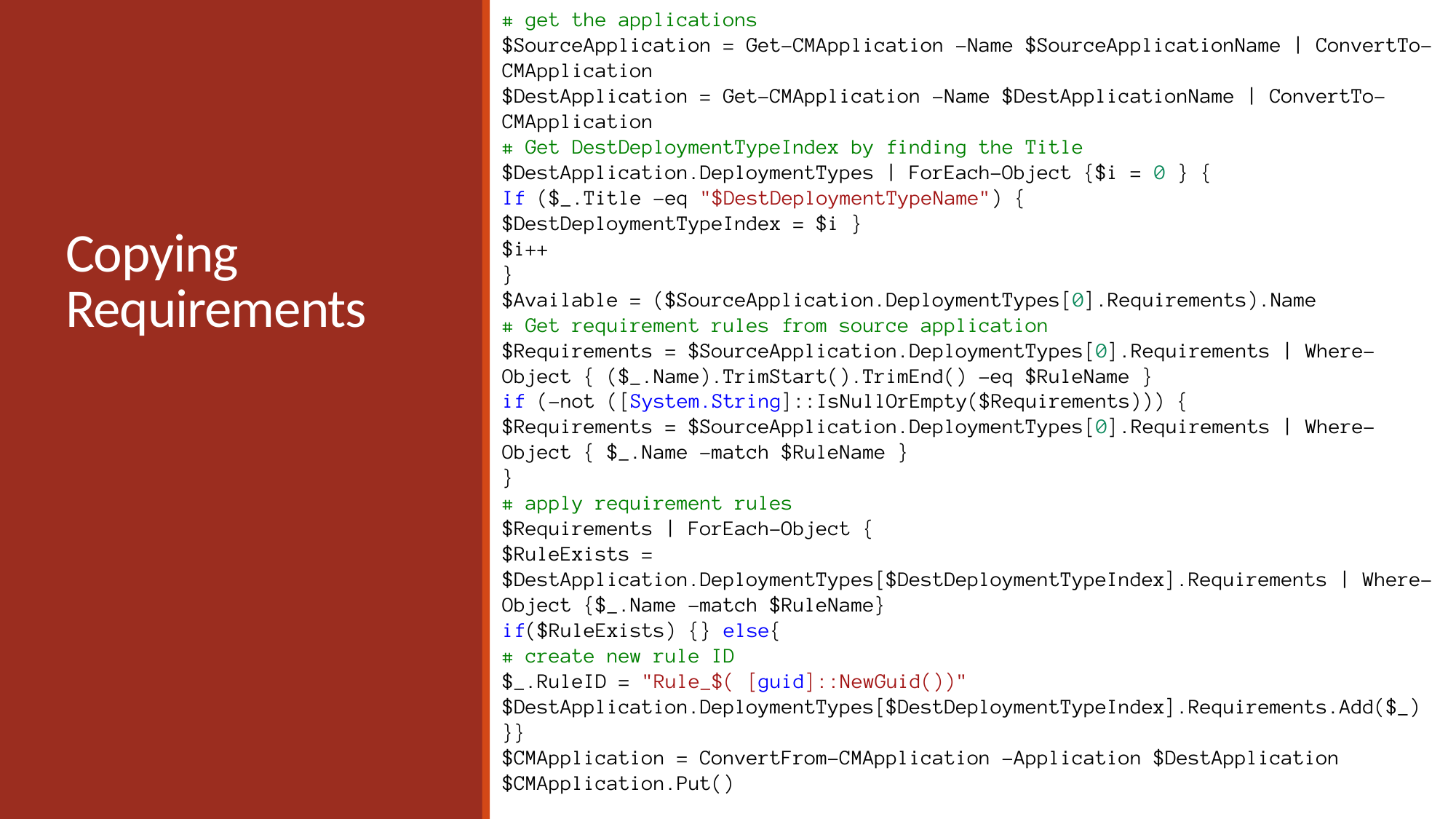

# get the applications
$SourceApplication = Get-CMApplication -Name $SourceApplicationName | ConvertTo-CMApplication
$DestApplication = Get-CMApplication -Name $DestApplicationName | ConvertTo-CMApplication
# Get DestDeploymentTypeIndex by finding the Title
$DestApplication.DeploymentTypes | ForEach-Object {$i = 0 } {
If ($_.Title -eq "$DestDeploymentTypeName") {
$DestDeploymentTypeIndex = $i }
$i++
}
$Available = ($SourceApplication.DeploymentTypes[0].Requirements).Name
# Get requirement rules from source application
$Requirements = $SourceApplication.DeploymentTypes[0].Requirements | Where-Object { ($_.Name).TrimStart().TrimEnd() -eq $RuleName }
if (-not ([System.String]::IsNullOrEmpty($Requirements))) {
$Requirements = $SourceApplication.DeploymentTypes[0].Requirements | Where-Object { $_.Name -match $RuleName }
}
# apply requirement rules
$Requirements | ForEach-Object {
$RuleExists = $DestApplication.DeploymentTypes[$DestDeploymentTypeIndex].Requirements | Where-Object {$_.Name -match $RuleName}
if($RuleExists) {} else{
# create new rule ID
$_.RuleID = "Rule_$( [guid]::NewGuid())"
$DestApplication.DeploymentTypes[$DestDeploymentTypeIndex].Requirements.Add($_)
}}
$CMApplication = ConvertFrom-CMApplication -Application $DestApplication
$CMApplication.Put()
# Copying Requirements